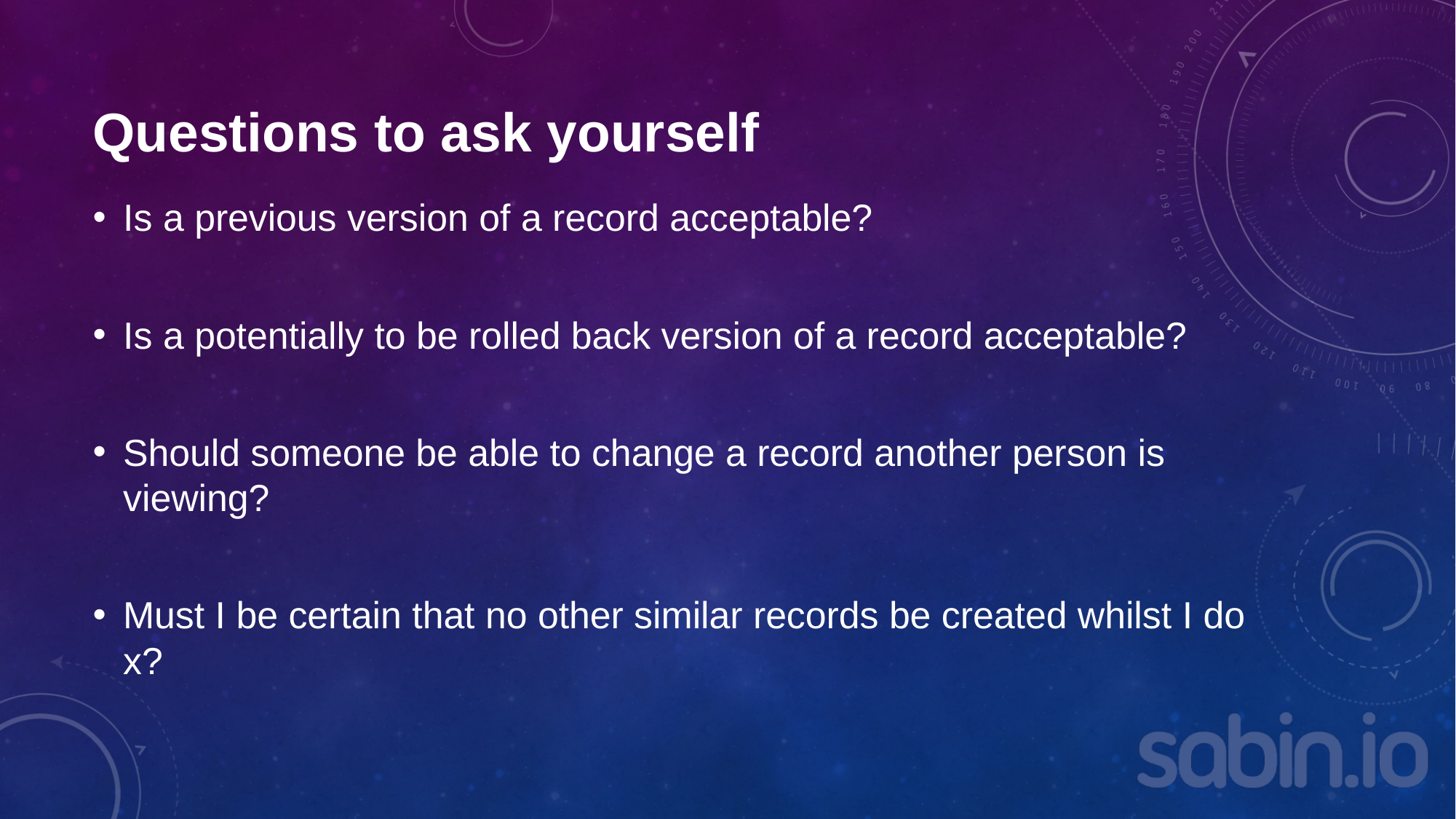

# Questions to ask yourself
Is a previous version of a record acceptable?

Is a potentially to be rolled back version of a record acceptable?

Should someone be able to change a record another person is viewing?

Must I be certain that no other similar records be created whilst I do x?